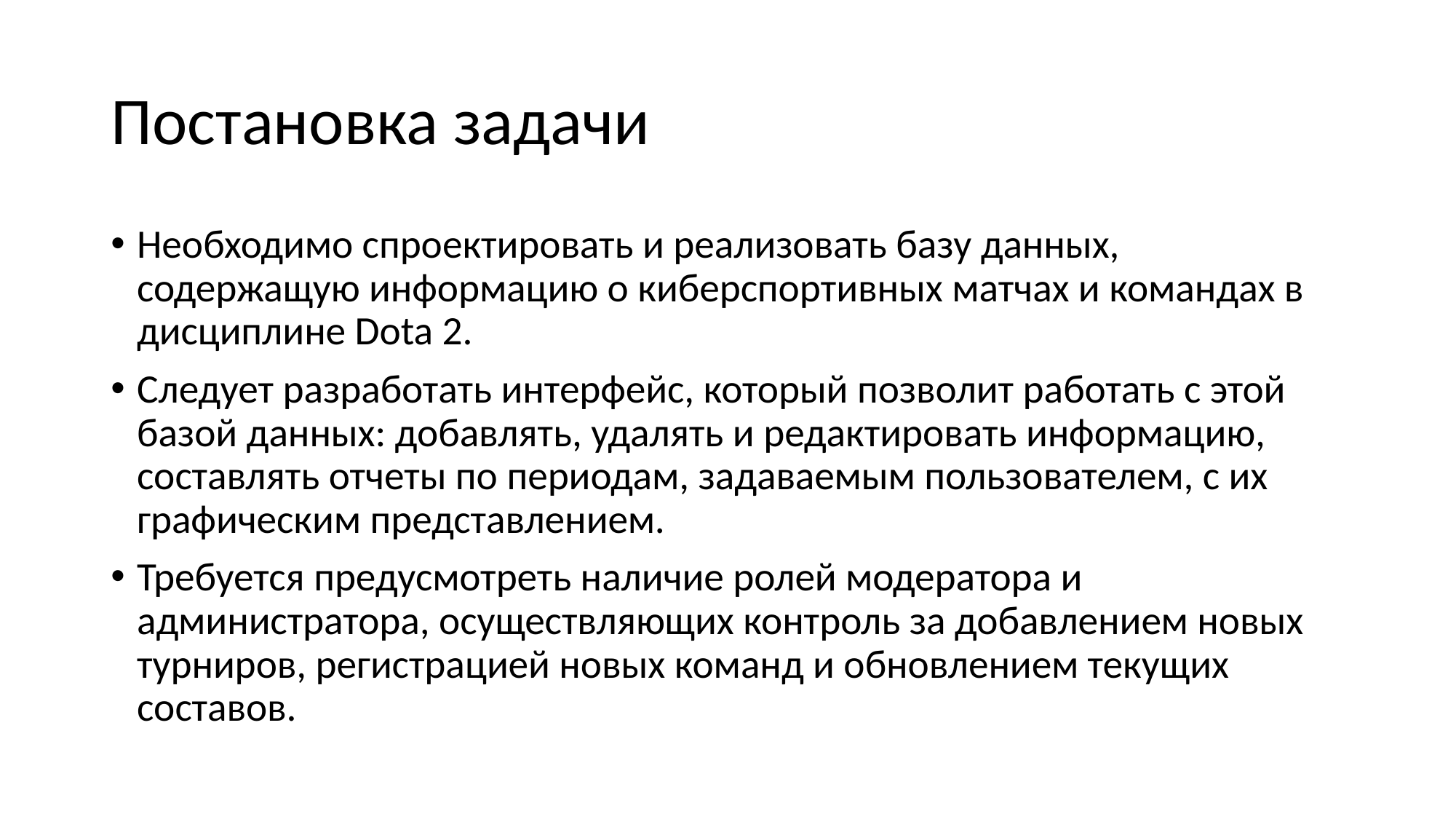

# Постановка задачи
Необходимо спроектировать и реализовать базу данных, содержащую информацию о киберспортивных матчах и командах в дисциплине Dota 2.
Следует разработать интерфейс, который позволит работать с этой базой данных: добавлять, удалять и редактировать информацию, составлять отчеты по периодам, задаваемым пользователем, с их графическим представлением.
Требуется предусмотреть наличие ролей модератора и администратора, осуществляющих контроль за добавлением новых турниров, регистрацией новых команд и обновлением текущих составов.